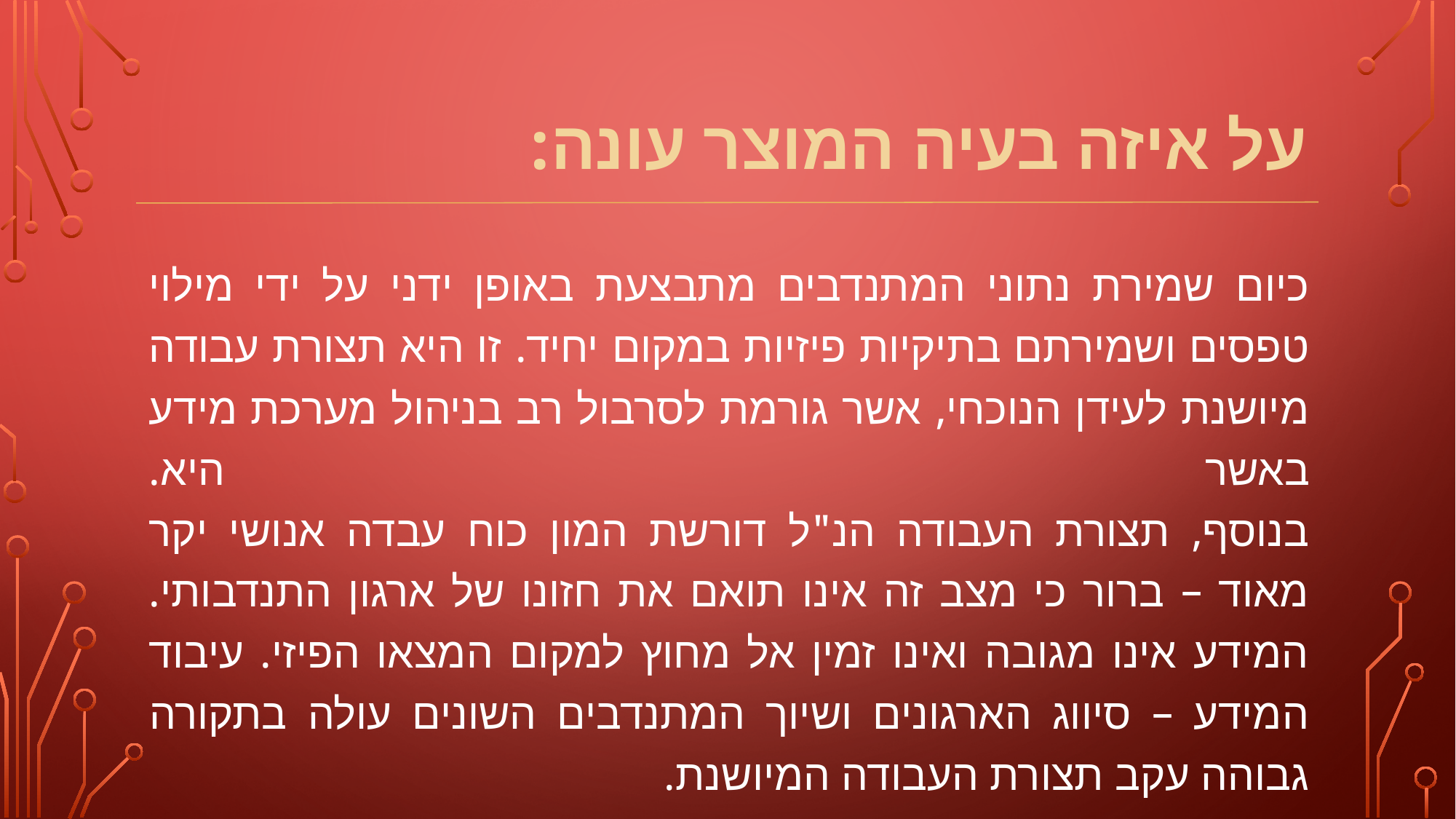

# על איזה בעיה המוצר עונה:
כיום שמירת נתוני המתנדבים מתבצעת באופן ידני על ידי מילוי טפסים ושמירתם בתיקיות פיזיות במקום יחיד. זו היא תצורת עבודה מיושנת לעידן הנוכחי, אשר גורמת לסרבול רב בניהול מערכת מידע באשר היא.
בנוסף, תצורת העבודה הנ"ל דורשת המון כוח עבדה אנושי יקר מאוד – ברור כי מצב זה אינו תואם את חזונו של ארגון התנדבותי. המידע אינו מגובה ואינו זמין אל מחוץ למקום המצאו הפיזי. עיבוד המידע – סיווג הארגונים ושיוך המתנדבים השונים עולה בתקורה גבוהה עקב תצורת העבודה המיושנת.